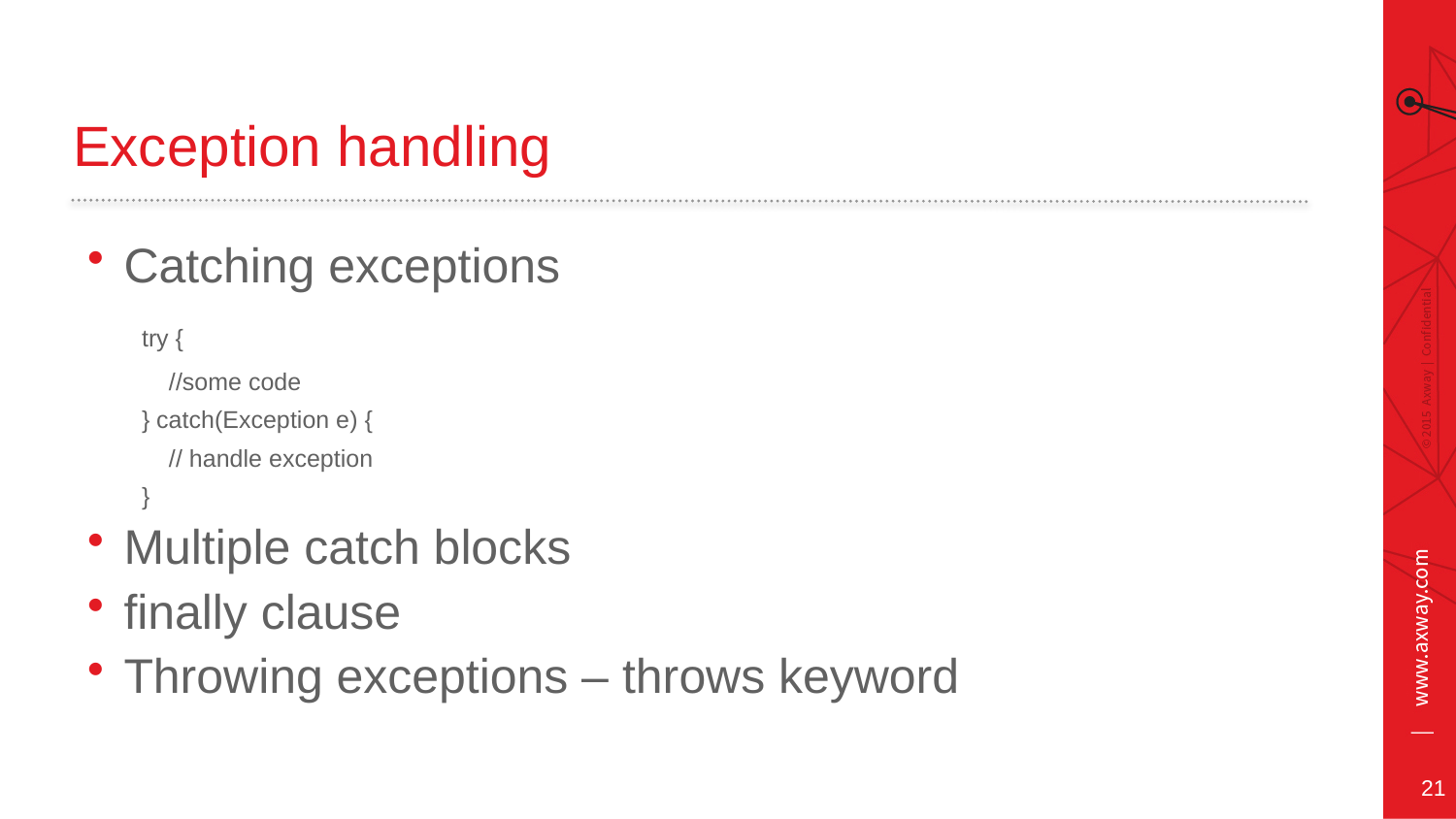

# Exception handling
Catching exceptions
    try {
            //some code
        } catch(Exception e) {
            // handle exception
        }
Multiple catch blocks
finally clause
Throwing exceptions – throws keyword

21